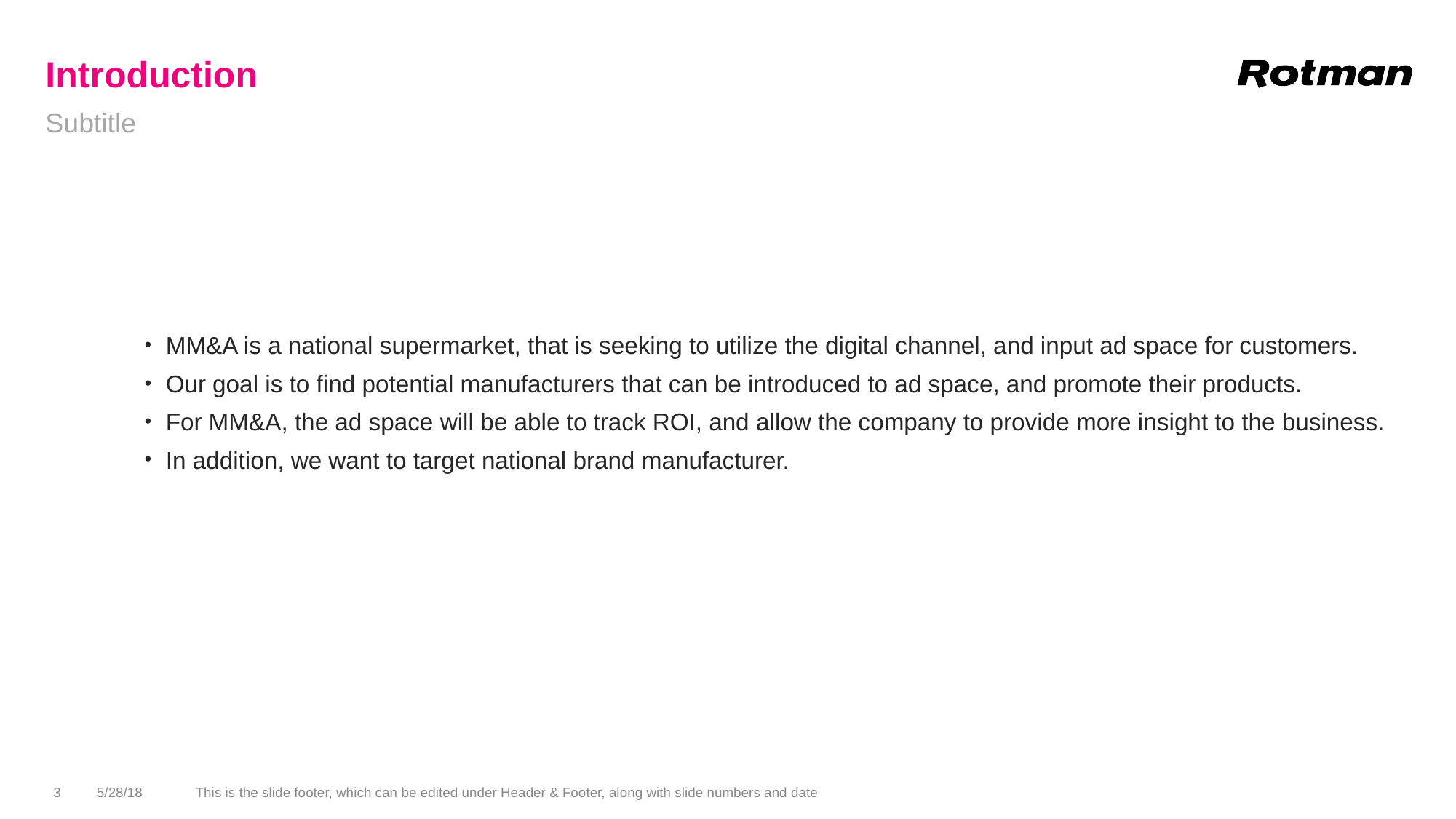

# Introduction
Subtitle
MM&A is a national supermarket, that is seeking to utilize the digital channel, and input ad space for customers.
Our goal is to find potential manufacturers that can be introduced to ad space, and promote their products.
For MM&A, the ad space will be able to track ROI, and allow the company to provide more insight to the business.
In addition, we want to target national brand manufacturer.
3
5/28/18
This is the slide footer, which can be edited under Header & Footer, along with slide numbers and date